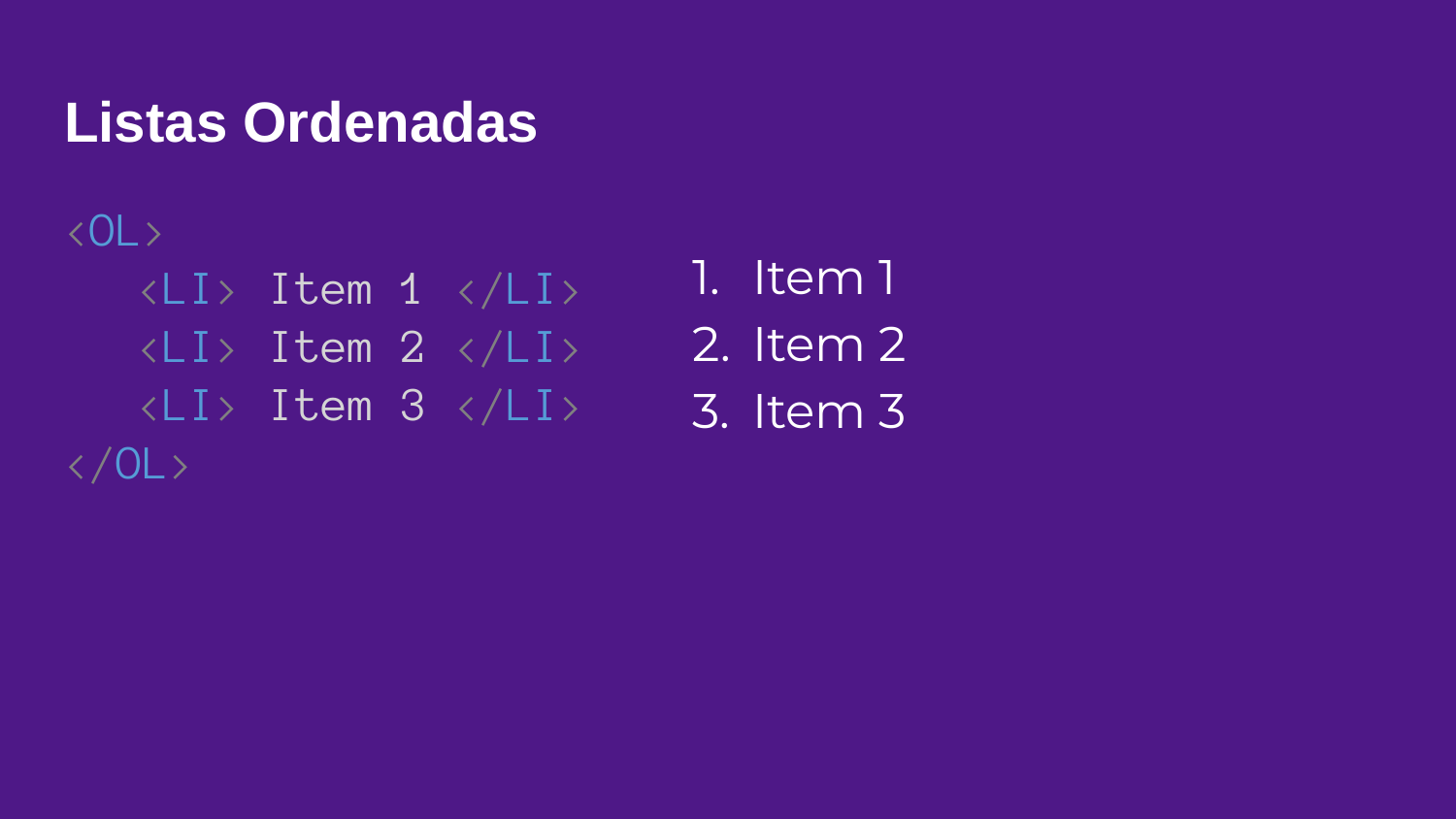

# Listas Ordenadas
<OL>
<LI> Item 1 </LI>
<LI> Item 2 </LI>
<LI> Item 3 </LI>
</OL>
Item 1
Item 2
Item 3